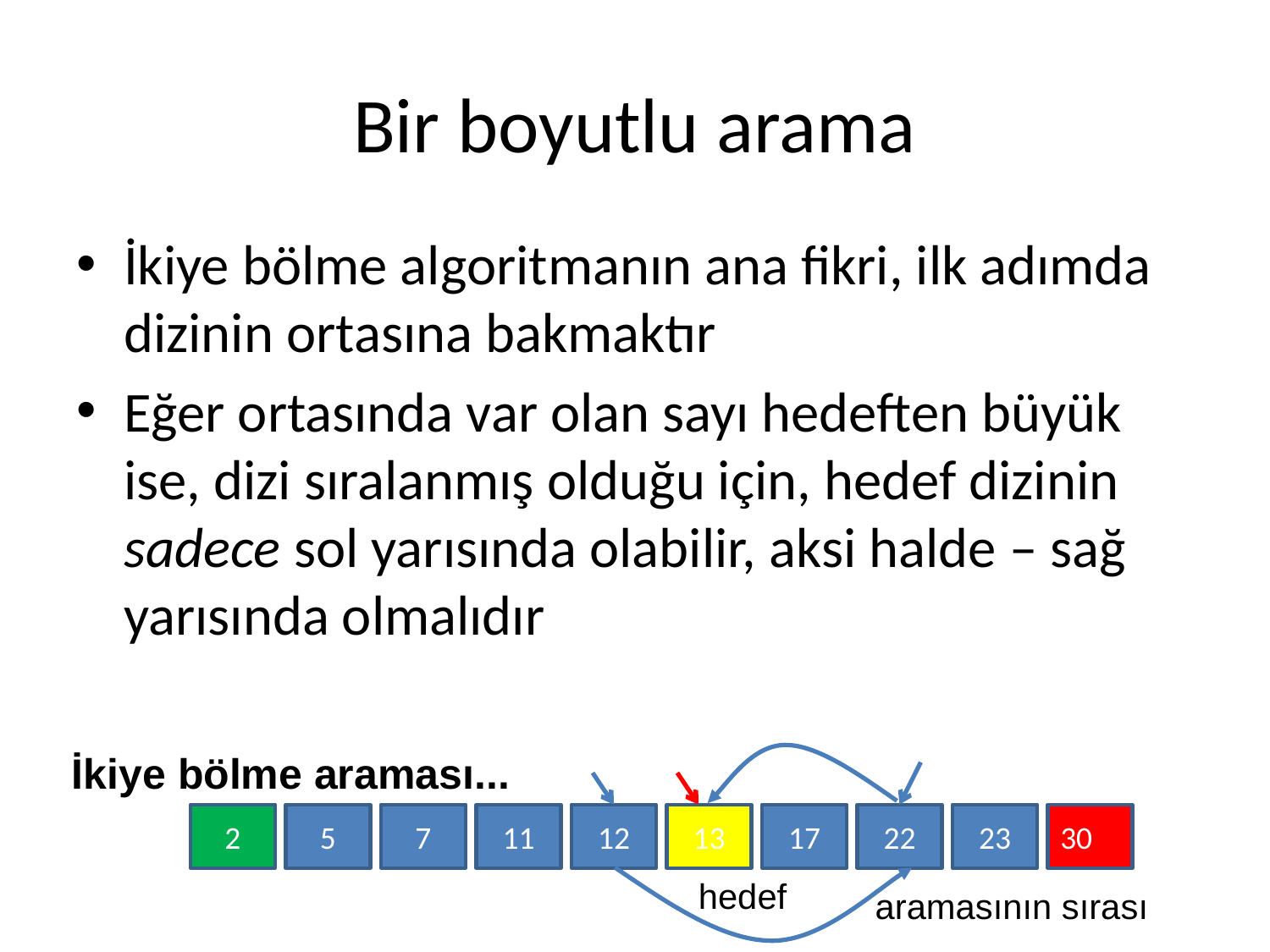

# Bir boyutlu arama
İkiye bölme algoritmanın ana fikri, ilk adımda dizinin ortasına bakmaktır
Eğer ortasında var olan sayı hedeften büyük ise, dizi sıralanmış olduğu için, hedef dizinin sadece sol yarısında olabilir, aksi halde – sağ yarısında olmalıdır
İkiye bölme araması...

2
5
7
11
12
13
17
22
23
30
hedef

aramasının sırası